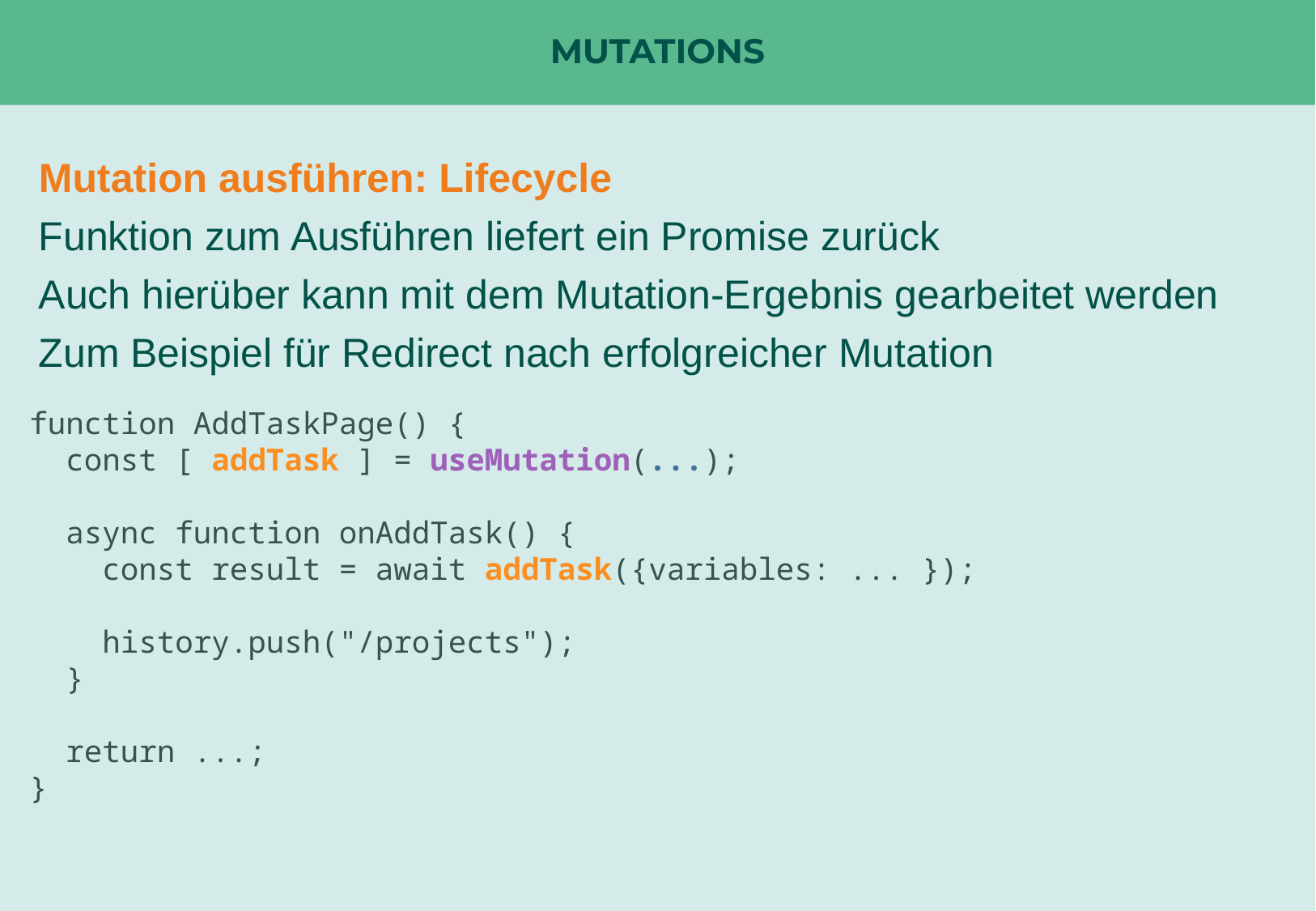

# Mutations
Mutation ausführen: Lifecycle
Funktion zum Ausführen liefert ein Promise zurück
Auch hierüber kann mit dem Mutation-Ergebnis gearbeitet werden
Zum Beispiel für Redirect nach erfolgreicher Mutation

function AddTaskPage() {
  const [ addTask ] = useMutation(...);

  async function onAddTask() {
    const result = await addTask({variables: ... });

    history.push("/projects");
  }

  return ...;
}